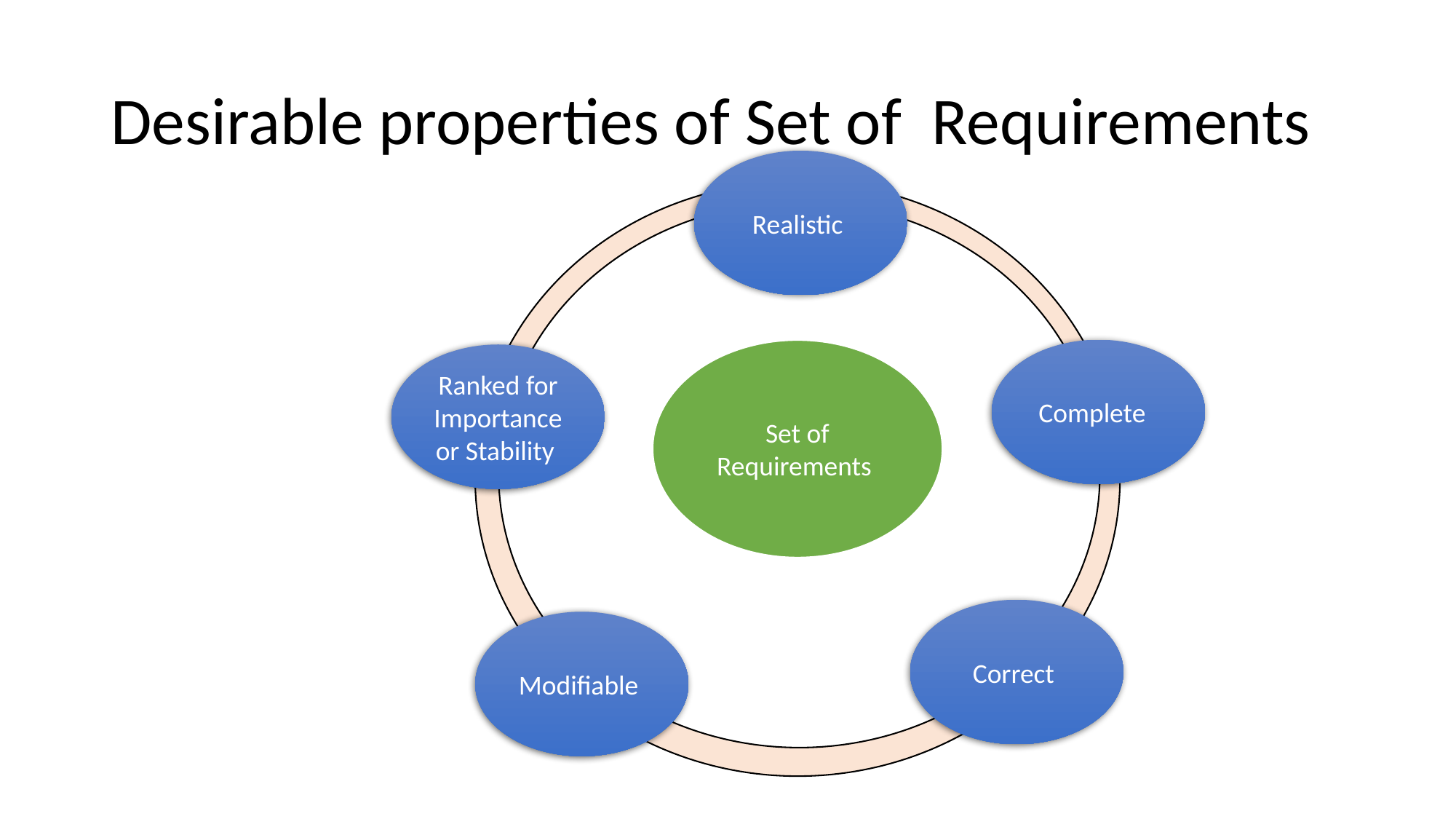

# Desirable properties of Set of  Requirements
Realistic

Set of Requirements
Complete
Ranked for Importance or Stability
Correct
Modifiable